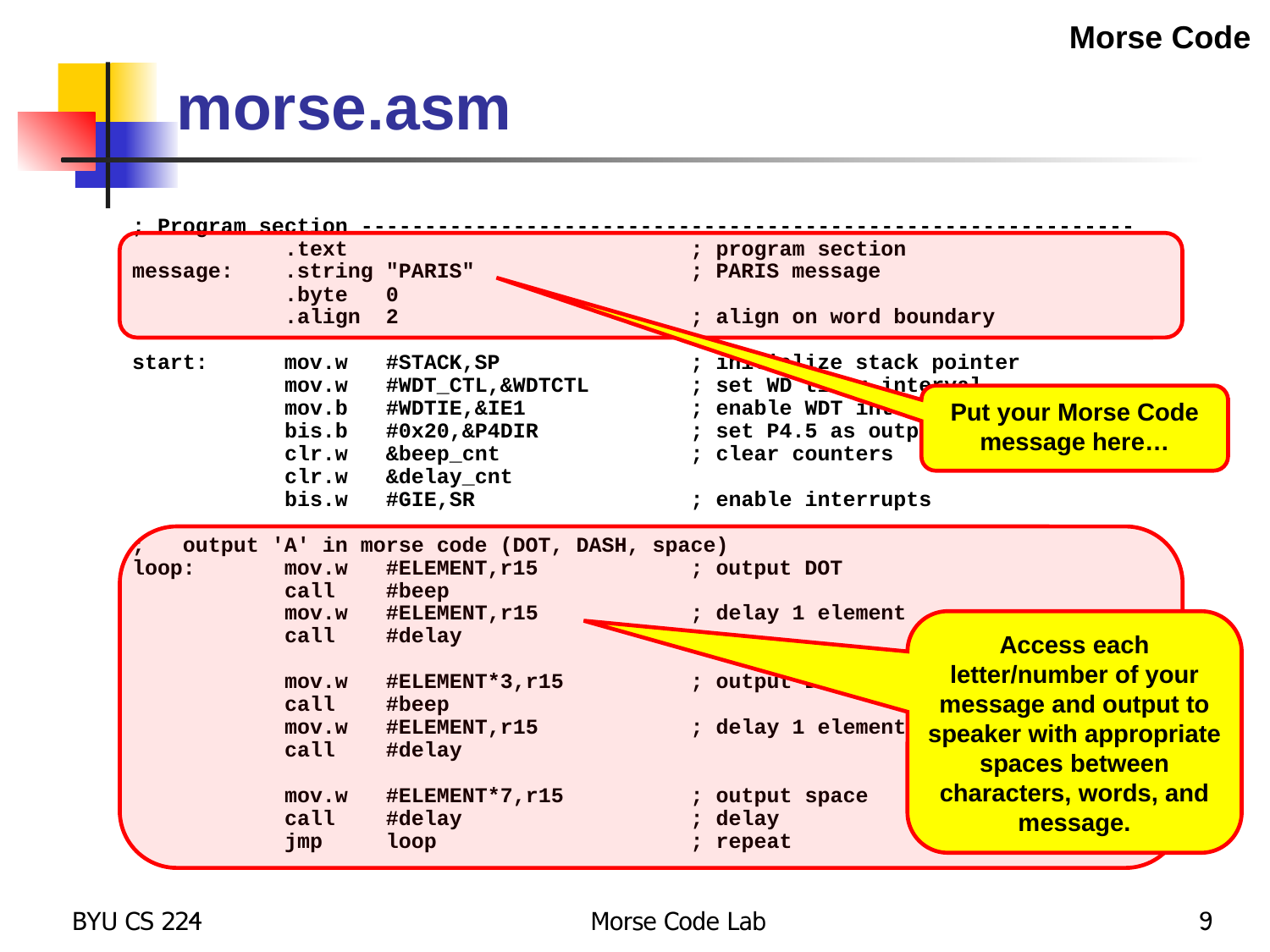

Morse Code
# morse.asm
; Program section -------------------------------------------------------------
            .text                           ; program section
message:    .string "PARIS"                 ; PARIS message
            .byte   0
            .align  2                       ; align on word boundary

start:      mov.w   #STACK,SP               ; initialize stack pointer
            mov.w   #WDT_CTL,&WDTCTL        ; set WD timer interval
            mov.b   #WDTIE,&IE1             ; enable WDT interrupt
            bis.b   #0x20,&P4DIR            ; set P4.5 as output (speaker)
            clr.w   &beep_cnt               ; clear counters
            clr.w   &delay_cnt
            bis.w   #GIE,SR                 ; enable interrupts

;   output 'A' in morse code (DOT, DASH, space)
loop:       mov.w   #ELEMENT,r15            ; output DOT
            call    #beep
            mov.w   #ELEMENT,r15            ; delay 1 element
            call    #delay

            mov.w   #ELEMENT*3,r15          ; output DASH
            call    #beep
            mov.w   #ELEMENT,r15            ; delay 1 element
            call    #delay

            mov.w   #ELEMENT*7,r15          ; output space
            call    #delay                  ; delay
            jmp     loop                    ; repeat

Put your Morse Code message here…

Access each letter/number of your message and output to speaker with appropriate spaces between characters, words, and message.
BYU CS 224
Morse Code Lab
9